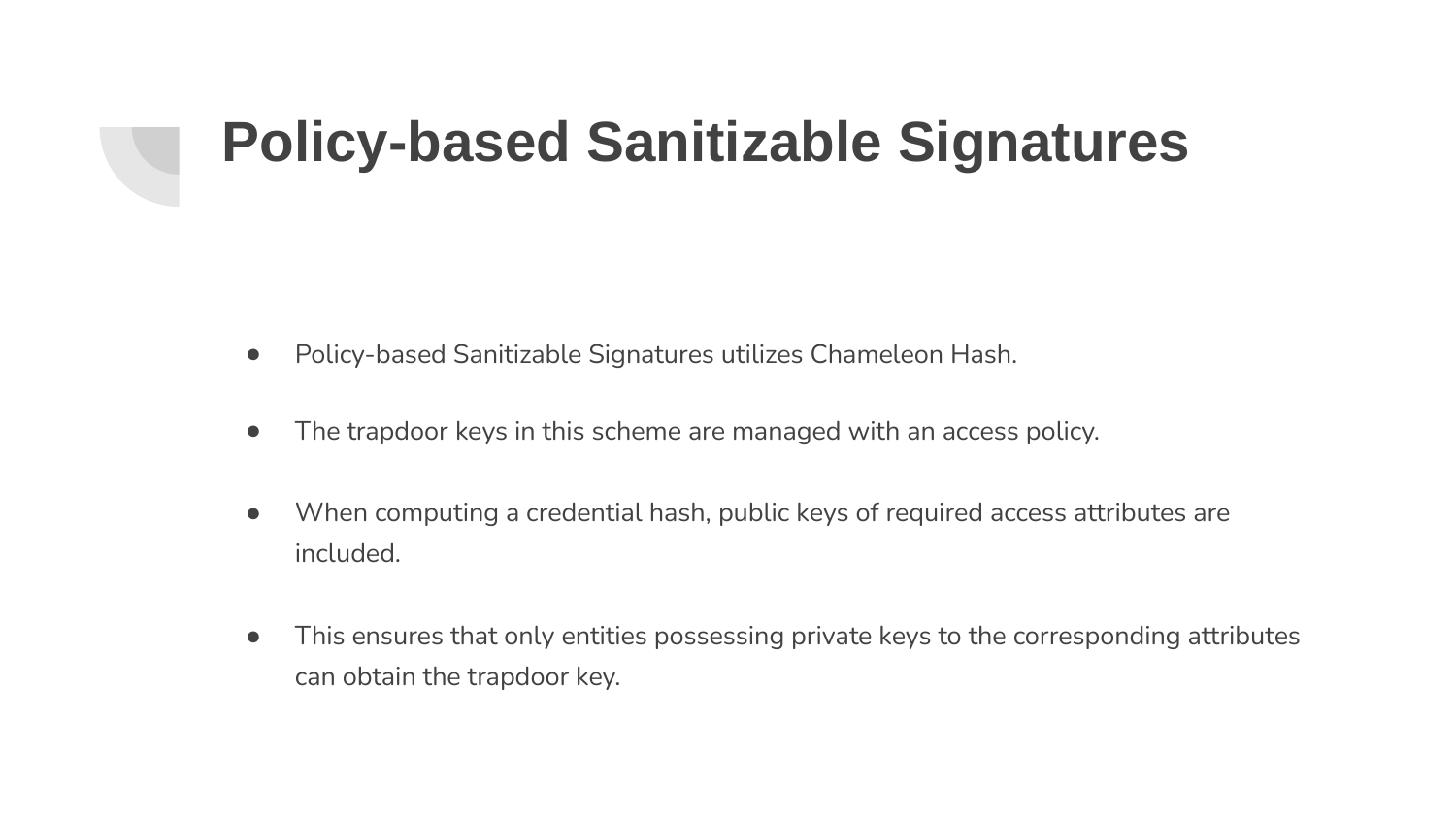

# Policy-based Sanitizable Signatures
Policy-based Sanitizable Signatures utilizes Chameleon Hash.
The trapdoor keys in this scheme are managed with an access policy.
When computing a credential hash, public keys of required access attributes are included.
This ensures that only entities possessing private keys to the corresponding attributes can obtain the trapdoor key.